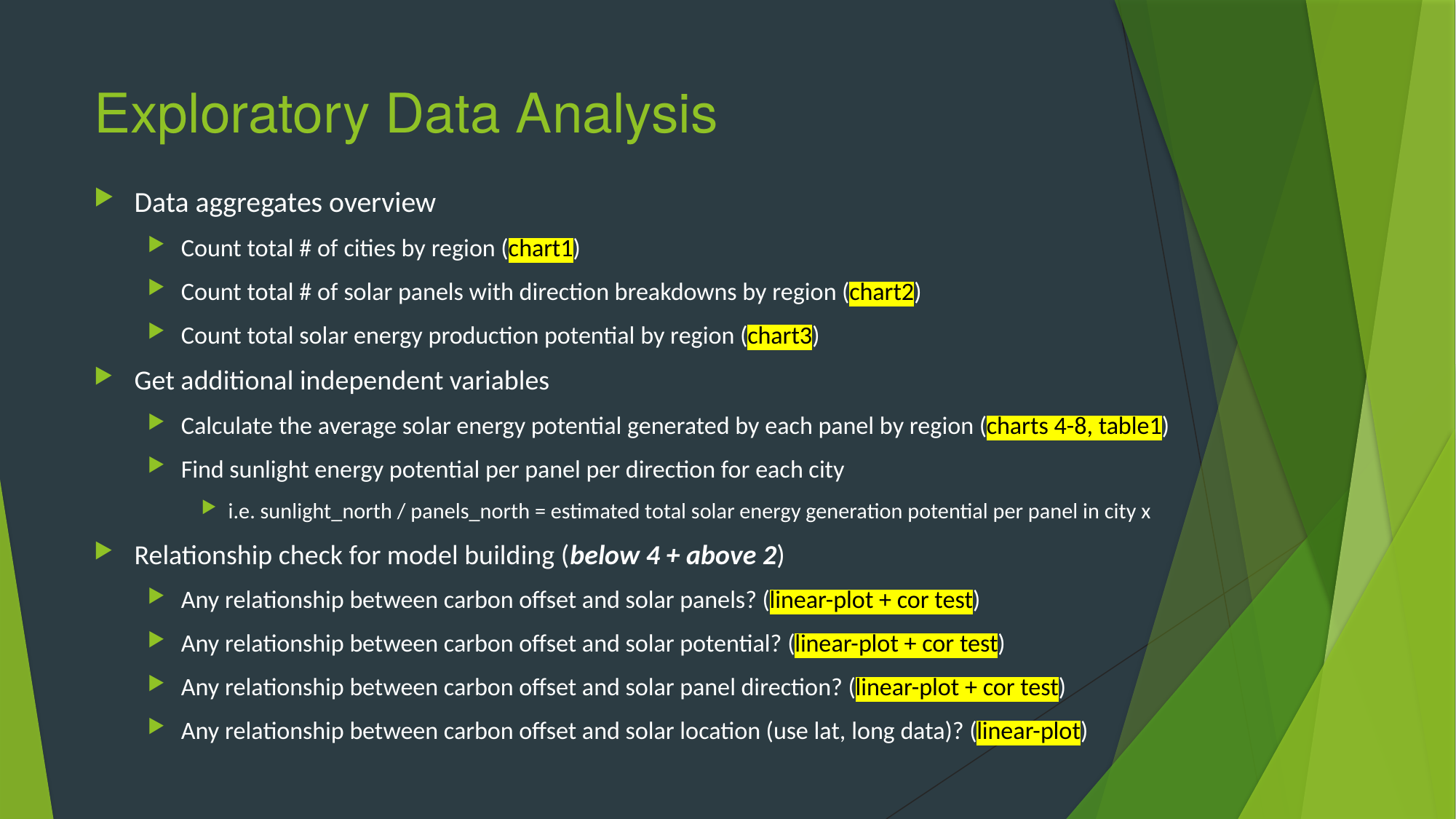

# Exploratory Data Analysis
Data aggregates overview
Count total # of cities by region (chart1)
Count total # of solar panels with direction breakdowns by region (chart2)
Count total solar energy production potential by region (chart3)
Get additional independent variables
Calculate the average solar energy potential generated by each panel by region (charts 4-8, table1)
Find sunlight energy potential per panel per direction for each city
i.e. sunlight_north / panels_north = estimated total solar energy generation potential per panel in city x
Relationship check for model building (below 4 + above 2)
Any relationship between carbon offset and solar panels? (linear-plot + cor test)
Any relationship between carbon offset and solar potential? (linear-plot + cor test)
Any relationship between carbon offset and solar panel direction? (linear-plot + cor test)
Any relationship between carbon offset and solar location (use lat, long data)? (linear-plot)